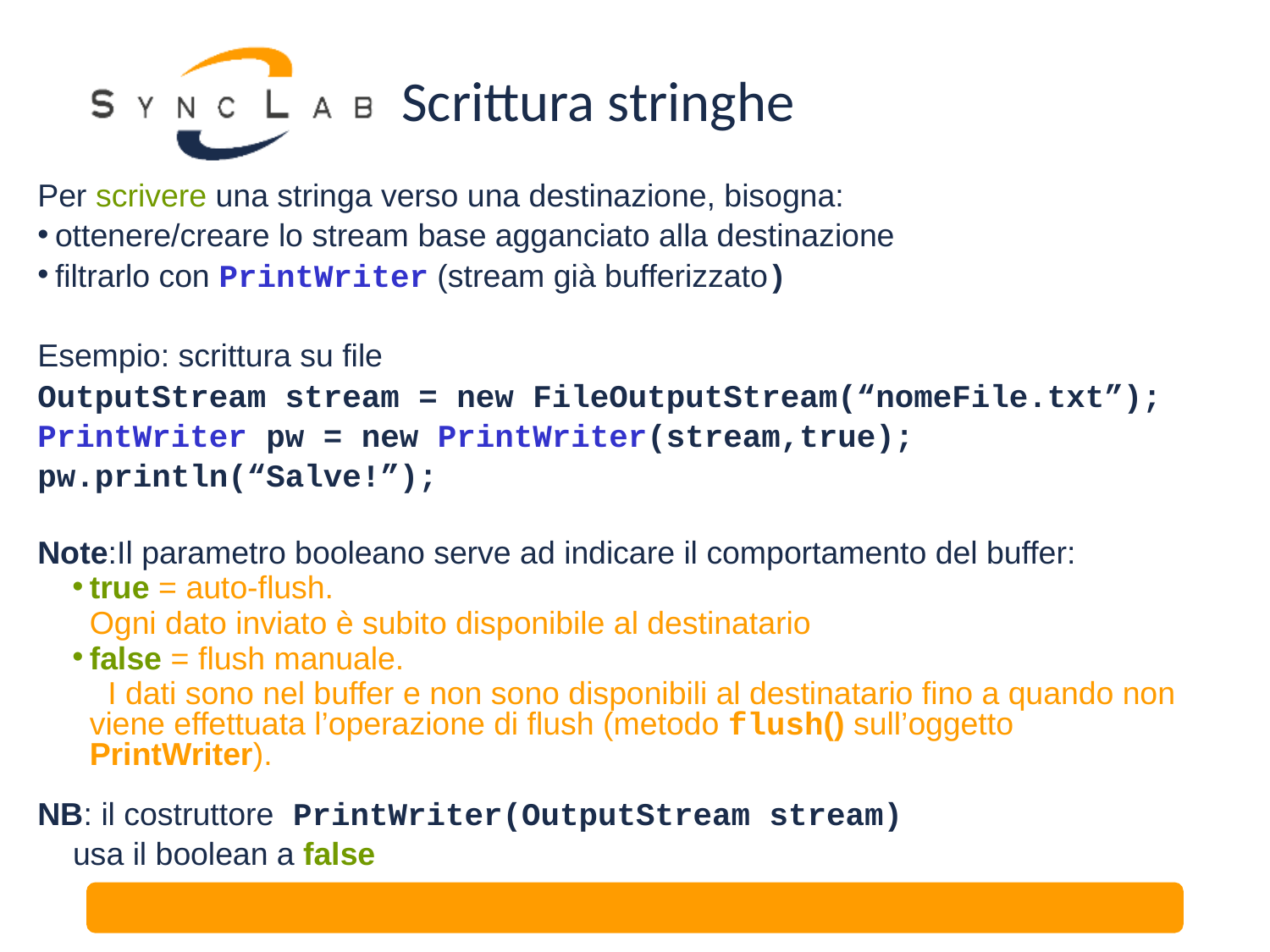

# Scrittura stringhe
Per scrivere una stringa verso una destinazione, bisogna:
ottenere/creare lo stream base agganciato alla destinazione
filtrarlo con PrintWriter (stream già bufferizzato)

Esempio: scrittura su file
OutputStream stream = new FileOutputStream(“nomeFile.txt”);
PrintWriter pw = new PrintWriter(stream,true);
pw.println(“Salve!”);

Note:Il parametro booleano serve ad indicare il comportamento del buffer:
true = auto-flush.
	Ogni dato inviato è subito disponibile al destinatario
false = flush manuale.
    I dati sono nel buffer e non sono disponibili al destinatario fino a quando non viene effettuata l’operazione di flush (metodo flush() sull’oggetto PrintWriter).

NB: il costruttore PrintWriter(OutputStream stream)
	  usa il boolean a false